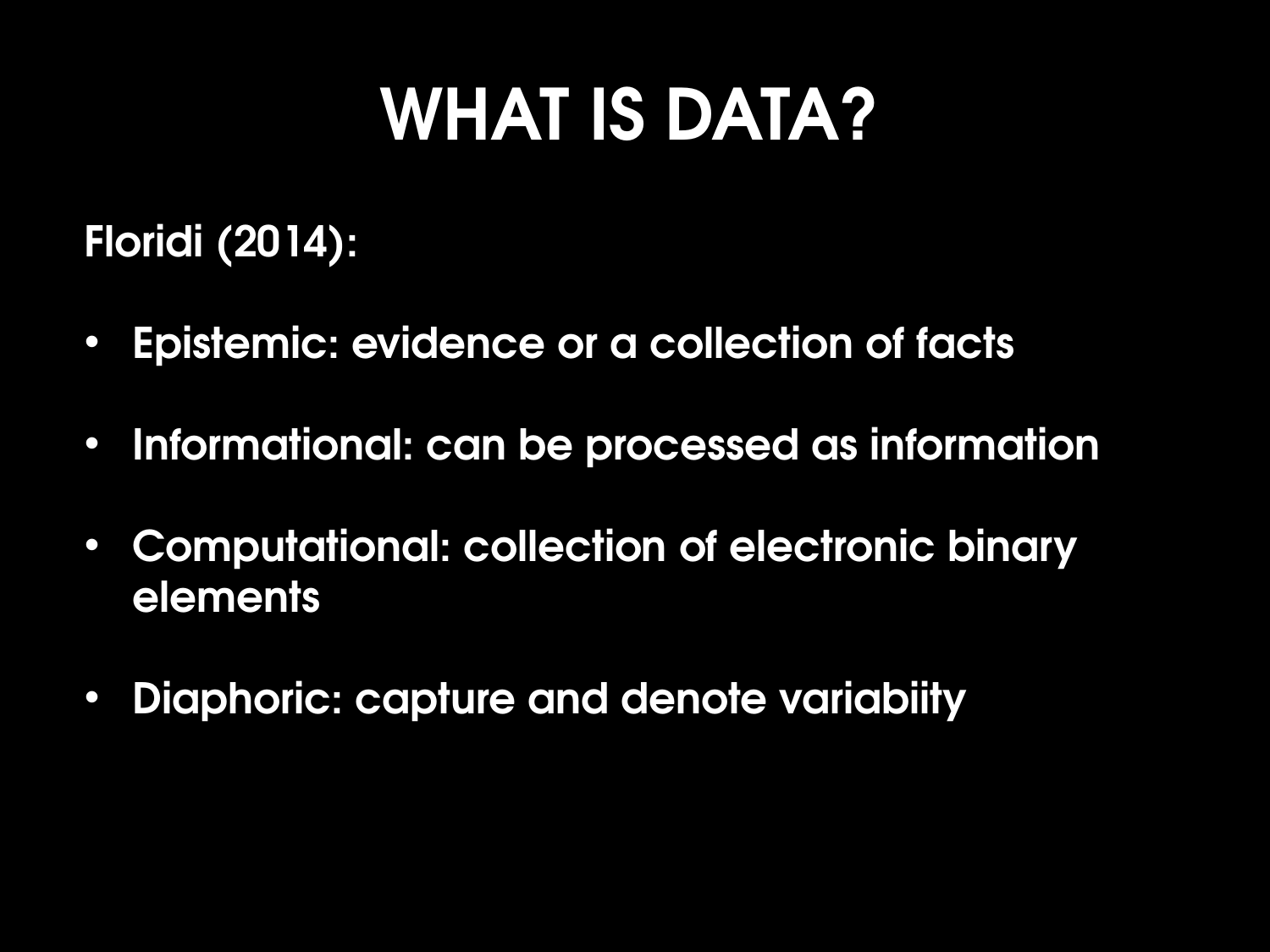

# What is data?

Floridi (2014):

Epistemic: evidence or a collection of facts

Informational: can be processed as information

Computational: collection of electronic binary elements

Diaphoric: capture and denote variabiity